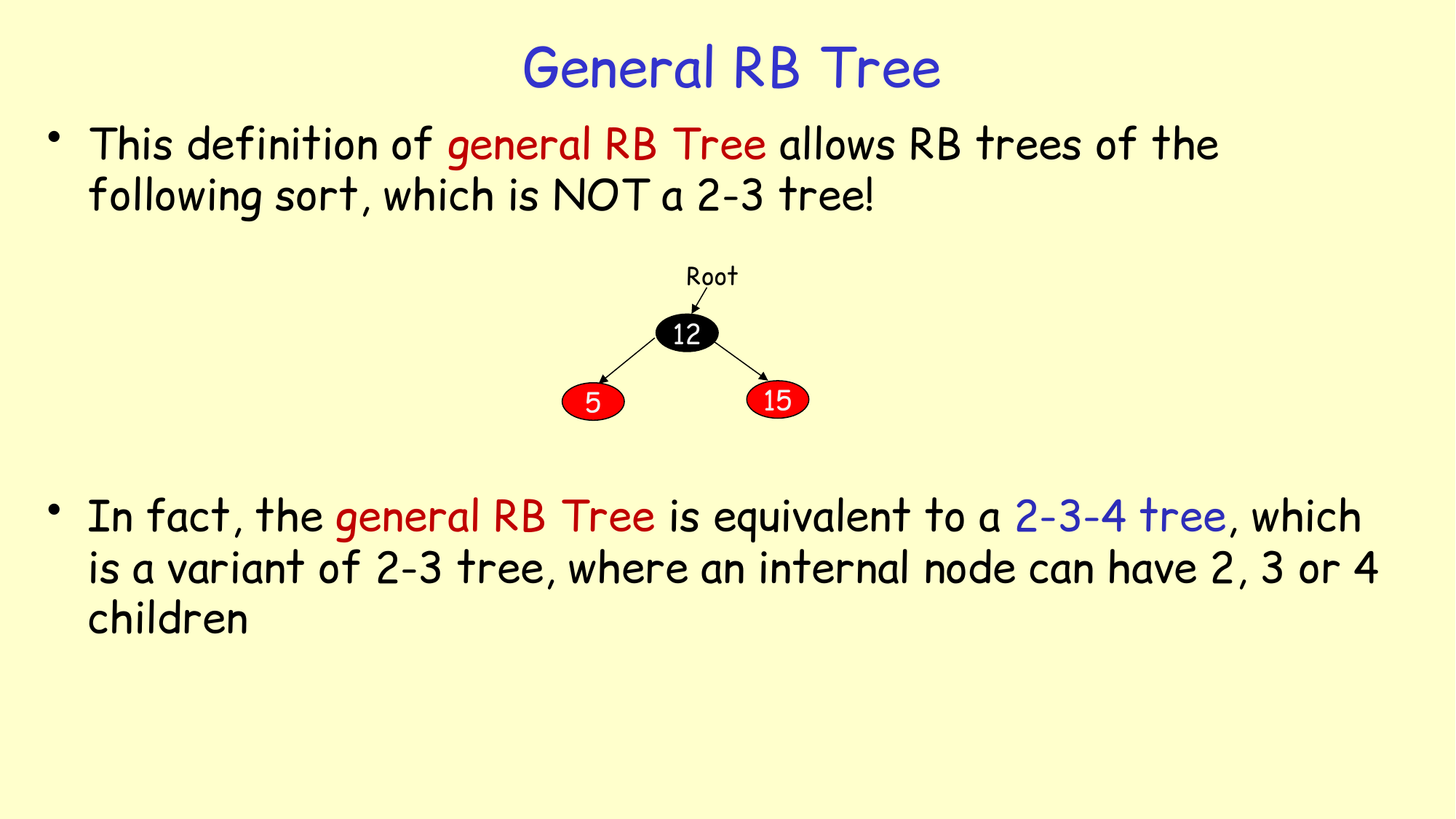

# General RB Tree
This definition of general RB Tree allows RB trees of the following sort, which is NOT a 2-3 tree!
Root

12

15
5
In fact, the general RB Tree is equivalent to a 2-3-4 tree, which is a variant of 2-3 tree, where an internal node can have 2, 3 or 4 children